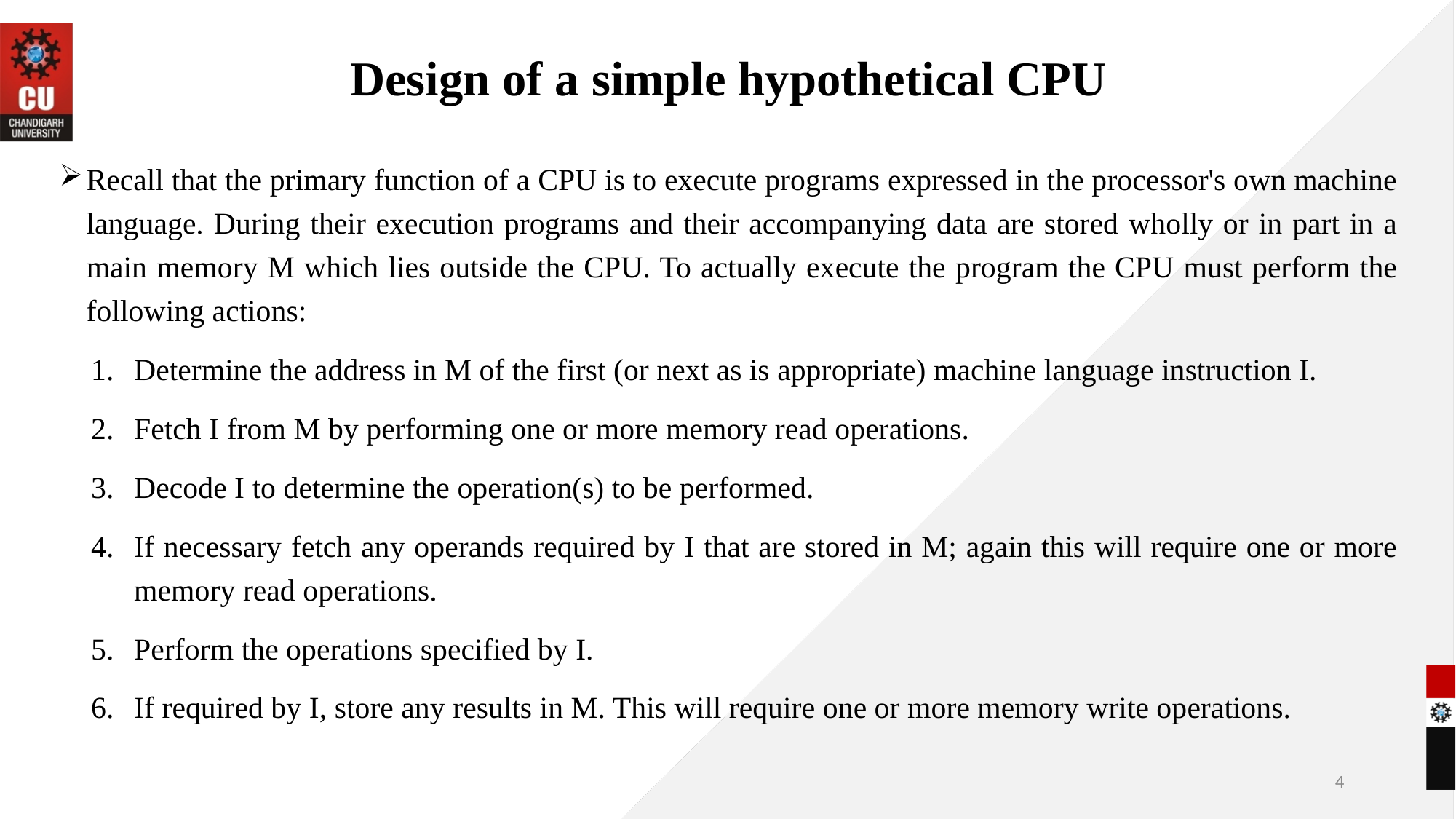

Design of a simple hypothetical CPU

Recall that the primary function of a CPU is to execute programs expressed in the processor's own machine language. During their execution programs and their accompanying data are stored wholly or in part in a main memory M which lies outside the CPU. To actually execute the program the CPU must perform the following actions:
Determine the address in M of the first (or next as is appropriate) machine language instruction I.
Fetch I from M by performing one or more memory read operations.
Decode I to determine the operation(s) to be performed.
If necessary fetch any operands required by I that are stored in M; again this will require one or more memory read operations.
Perform the operations specified by I.
If required by I, store any results in M. This will require one or more memory write operations.
4